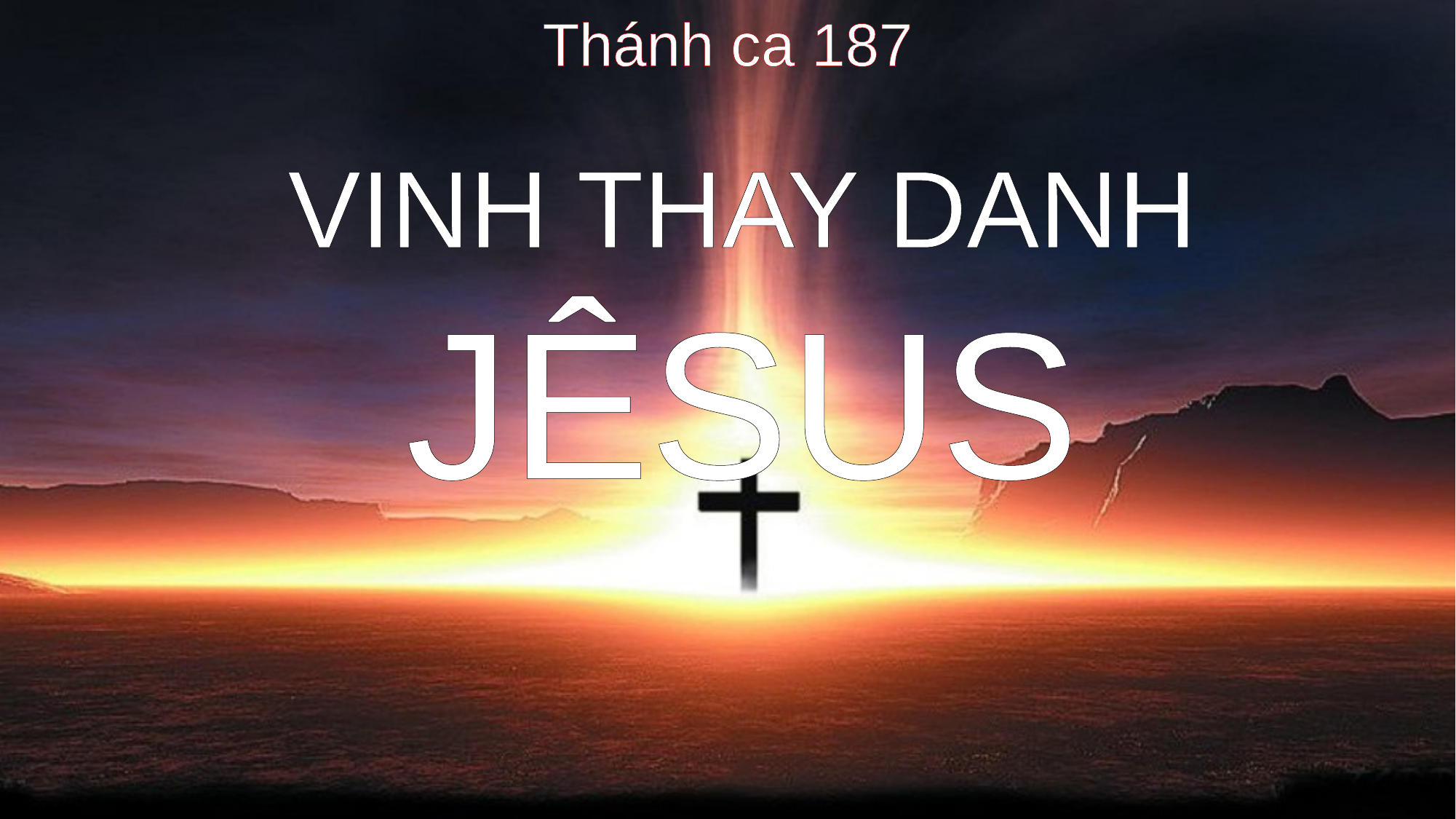

Thánh ca 187
VINH THAY DANH JÊSUS